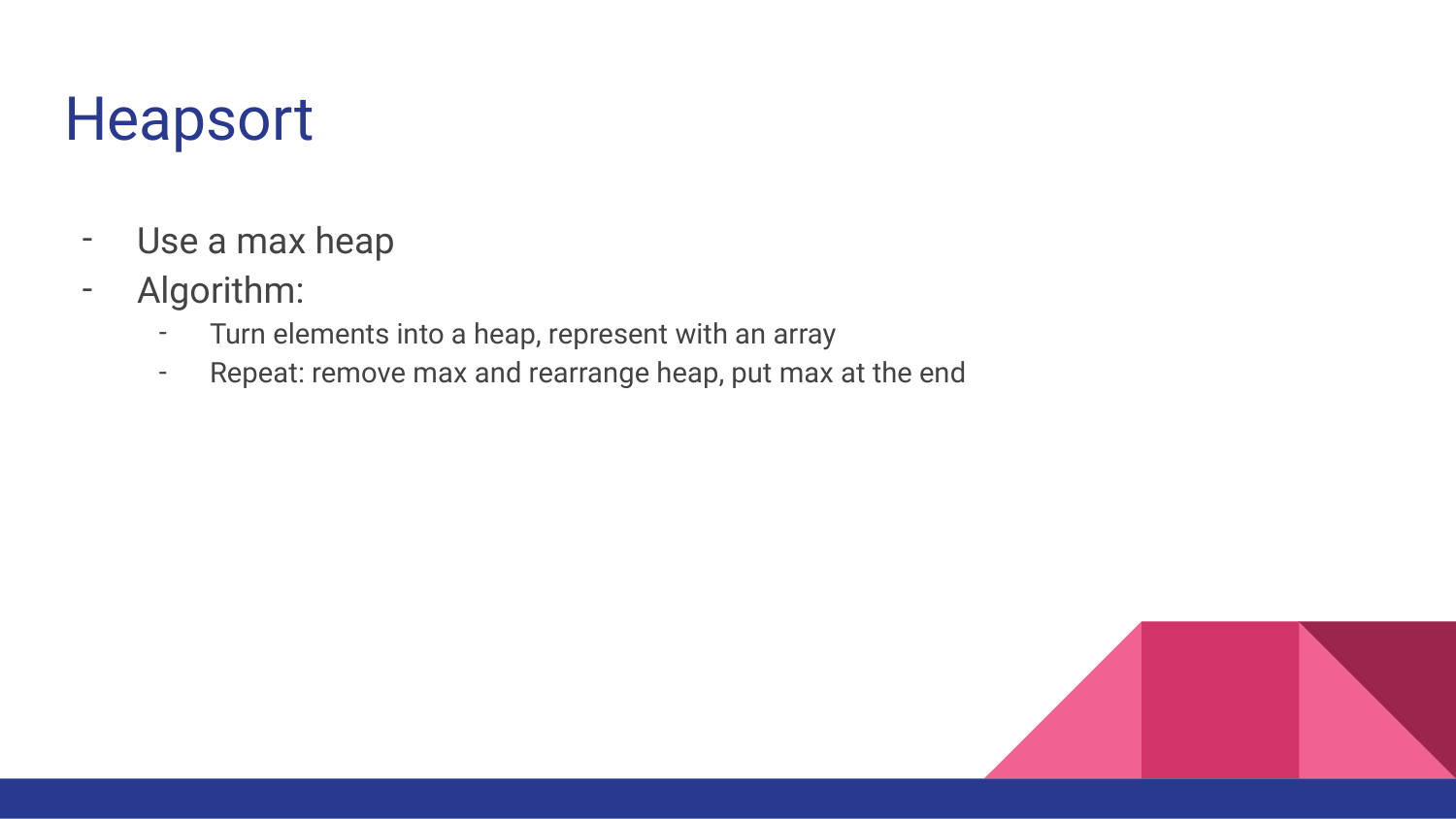

# Heapsort
Use a max heap
Algorithm:
Turn elements into a heap, represent with an array
Repeat: remove max and rearrange heap, put max at the end